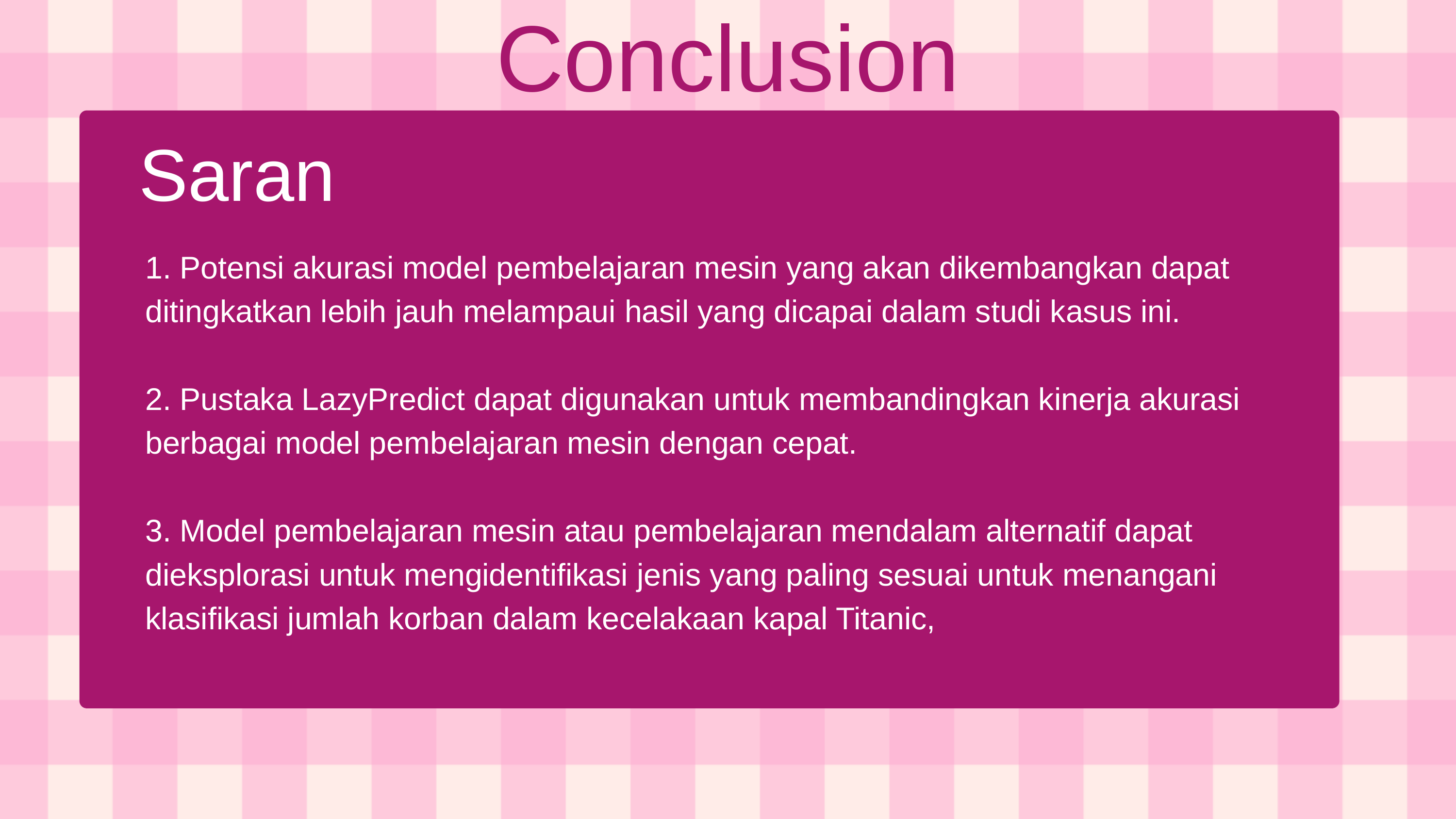

Conclusion

Saran
1. Potensi akurasi model pembelajaran mesin yang akan dikembangkan dapat ditingkatkan lebih jauh melampaui hasil yang dicapai dalam studi kasus ini.

2. Pustaka LazyPredict dapat digunakan untuk membandingkan kinerja akurasi berbagai model pembelajaran mesin dengan cepat.

3. Model pembelajaran mesin atau pembelajaran mendalam alternatif dapat dieksplorasi untuk mengidentifikasi jenis yang paling sesuai untuk menangani klasifikasi jumlah korban dalam kecelakaan kapal Titanic,